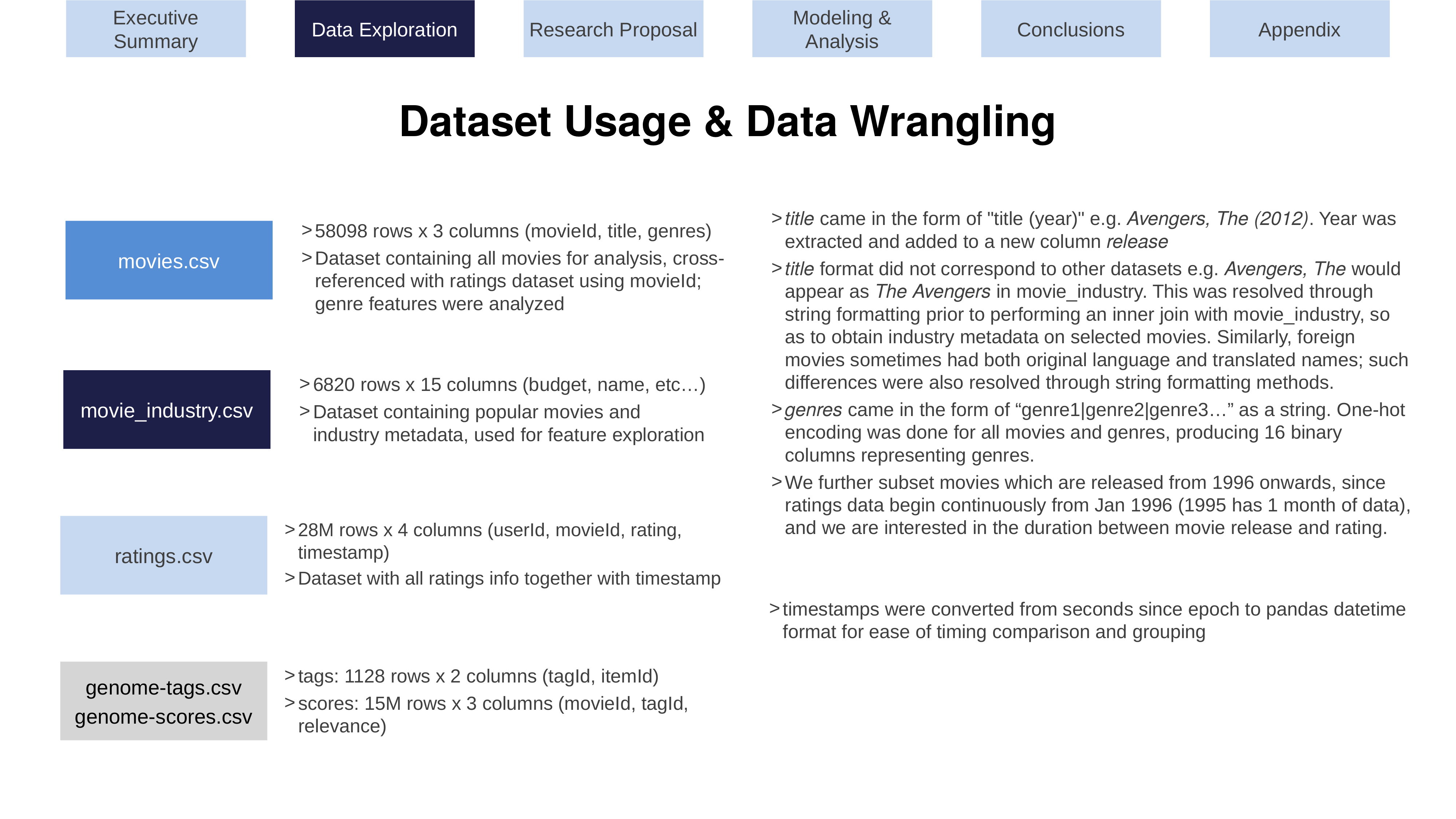

Executive Summary
Data Exploration
Research Proposal
Modeling & Analysis
Conclusions
Appendix
Dataset Usage & Data Wrangling
title came in the form of "title (year)" e.g. Avengers, The (2012). Year was extracted and added to a new column release
title format did not correspond to other datasets e.g. Avengers, The would appear as The Avengers in movie_industry. This was resolved through string formatting prior to performing an inner join with movie_industry, so as to obtain industry metadata on selected movies. Similarly, foreign movies sometimes had both original language and translated names; such differences were also resolved through string formatting methods.
genres came in the form of “genre1|genre2|genre3…” as a string. One-hot encoding was done for all movies and genres, producing 16 binary columns representing genres.
We further subset movies which are released from 1996 onwards, since ratings data begin continuously from Jan 1996 (1995 has 1 month of data), and we are interested in the duration between movie release and rating.
58098 rows x 3 columns (movieId, title, genres)
Dataset containing all movies for analysis, cross-referenced with ratings dataset using movieId; genre features were analyzed
movies.csv
6820 rows x 15 columns (budget, name, etc…)
Dataset containing popular movies and industry metadata, used for feature exploration
movie_industry.csv
28M rows x 4 columns (userId, movieId, rating, timestamp)
Dataset with all ratings info together with timestamp
ratings.csv
timestamps were converted from seconds since epoch to pandas datetime format for ease of timing comparison and grouping
tags: 1128 rows x 2 columns (tagId, itemId)
scores: 15M rows x 3 columns (movieId, tagId, relevance)
genome-tags.csv
genome-scores.csv